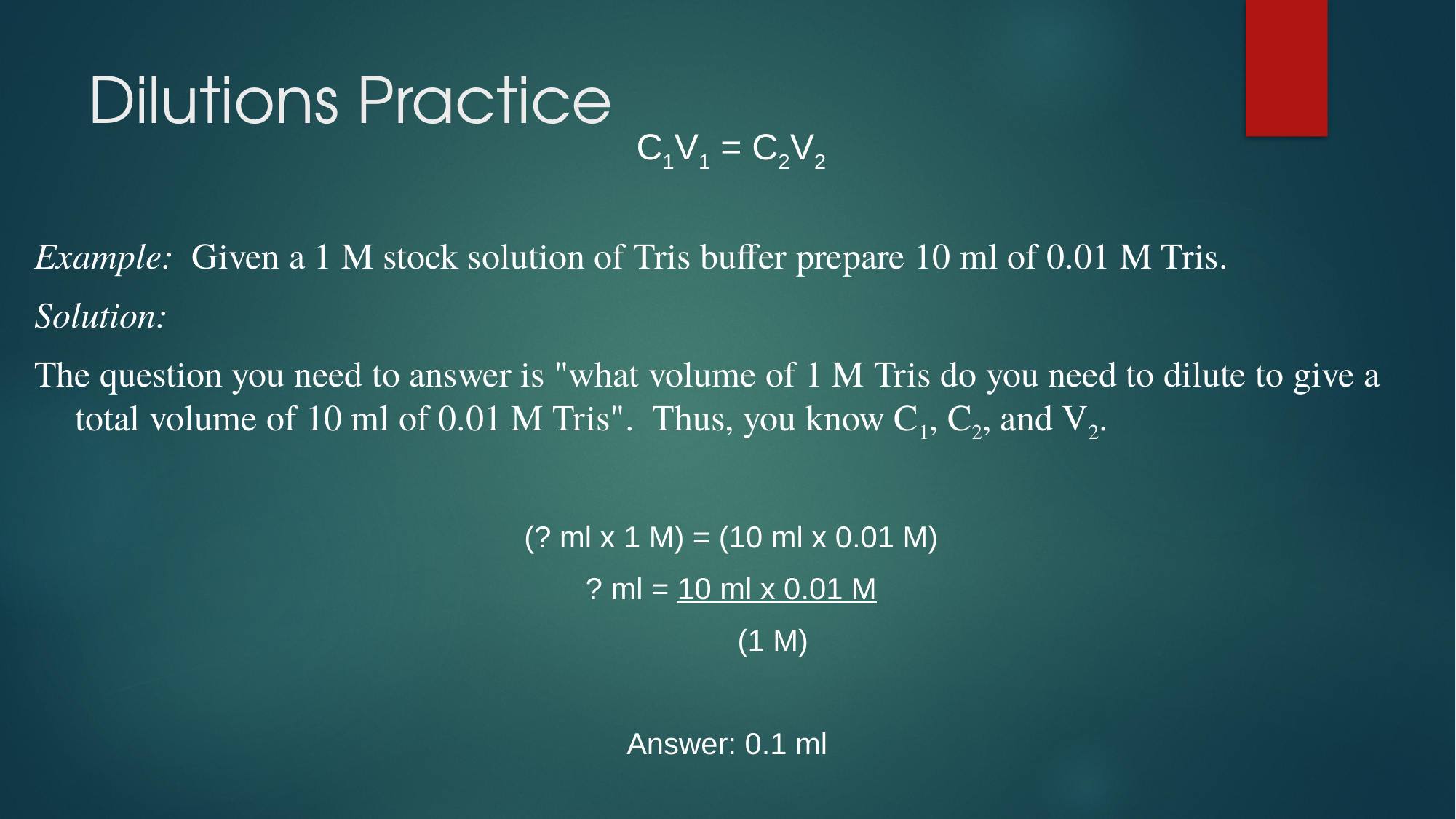

# Dilutions Practice
C1V1 = C2V2

Example:  Given a 1 M stock solution of Tris buffer prepare 10 ml of 0.01 M Tris.
Solution:
The question you need to answer is "what volume of 1 M Tris do you need to dilute to give a total volume of 10 ml of 0.01 M Tris".  Thus, you know C1, C2, and V2.

(? ml x 1 M) = (10 ml x 0.01 M)
? ml = 10 ml x 0.01 M
          (1 M)

Answer: 0.1 ml